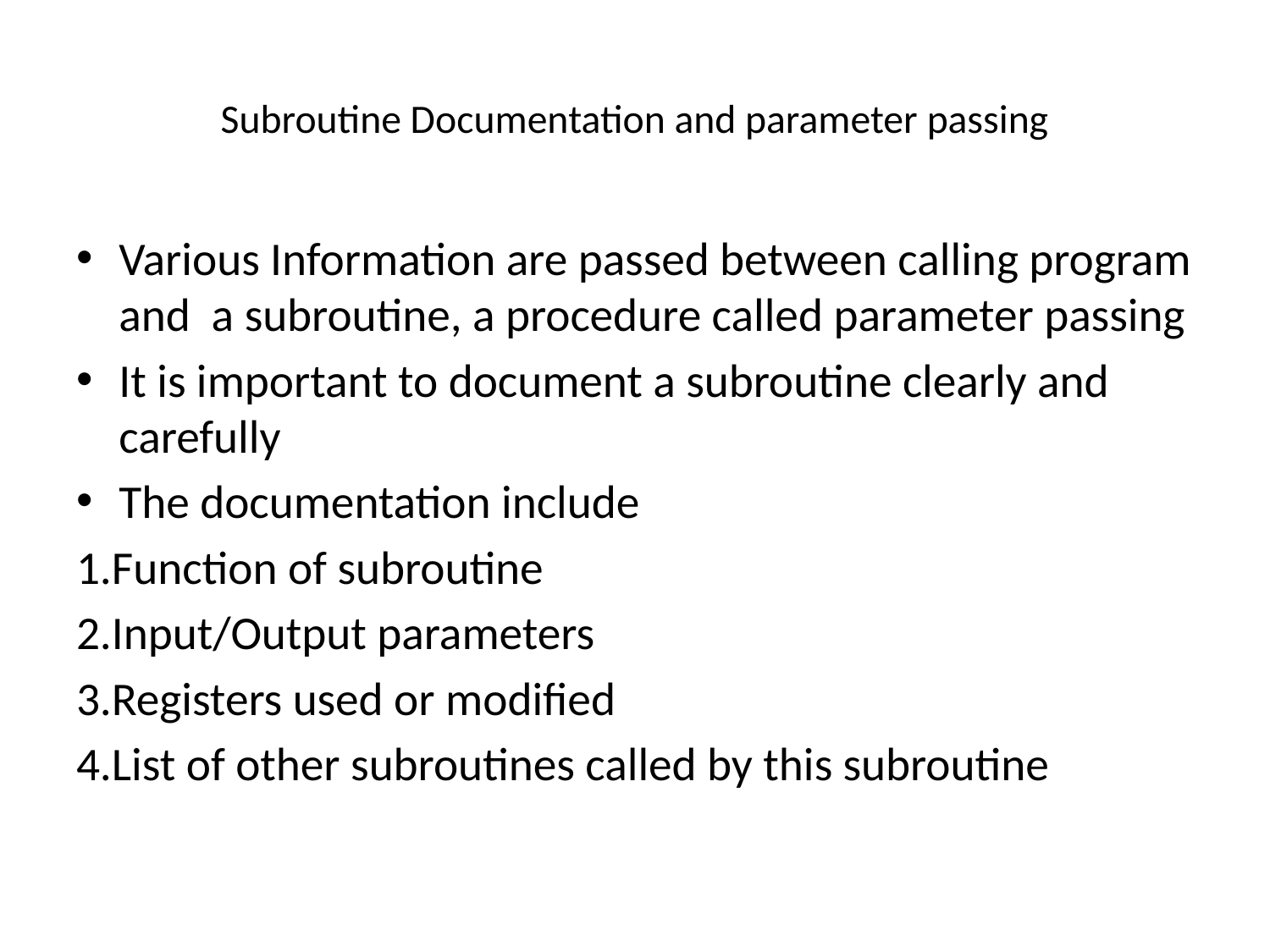

# Subroutine Documentation and parameter passing
Various Information are passed between calling program and  a subroutine, a procedure called parameter passing
It is important to document a subroutine clearly and carefully
The documentation include
1.Function of subroutine
2.Input/Output parameters
3.Registers used or modified
4.List of other subroutines called by this subroutine